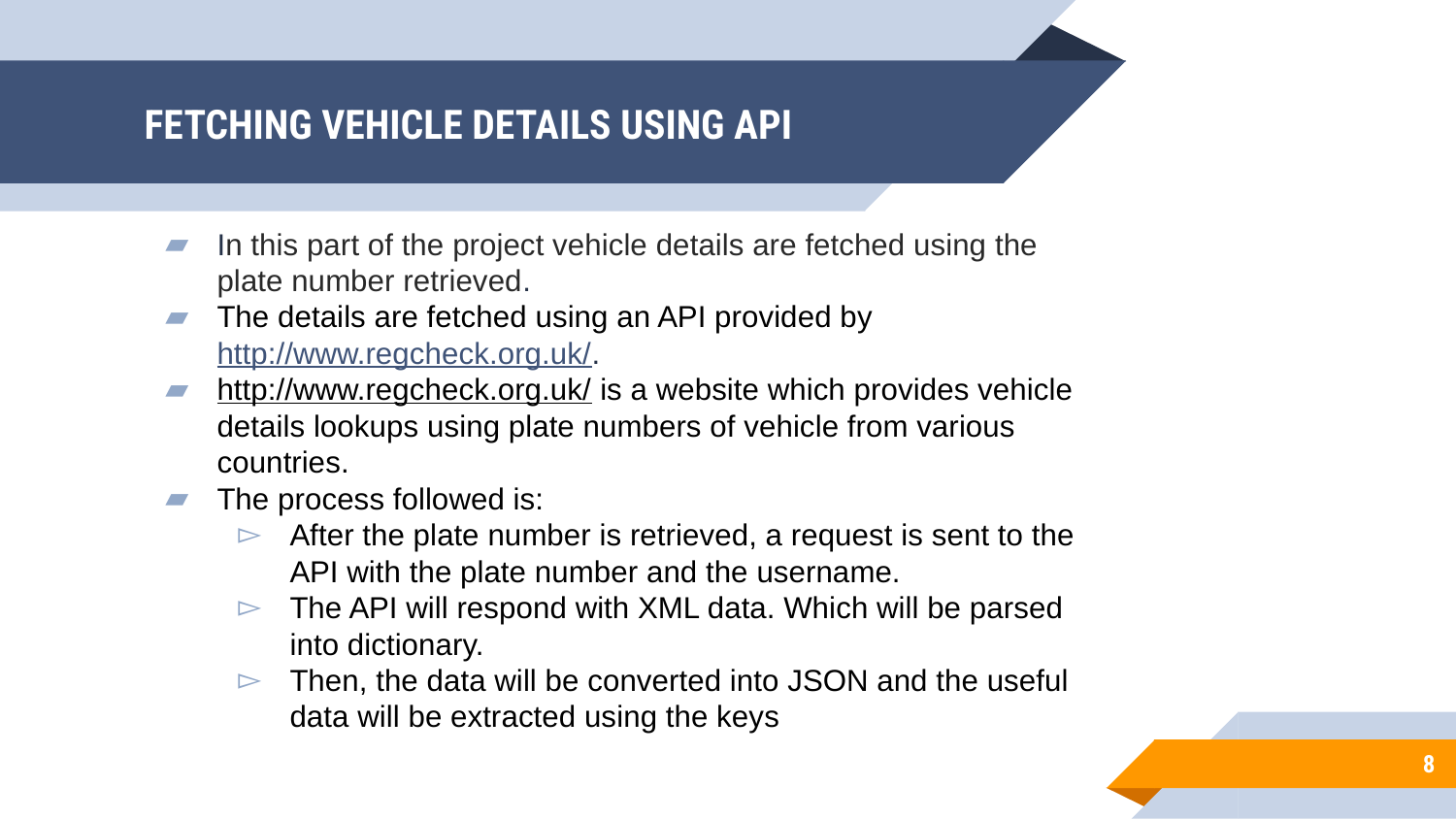

# FETCHING VEHICLE DETAILS USING API
In this part of the project vehicle details are fetched using the plate number retrieved.
The details are fetched using an API provided by http://www.regcheck.org.uk/.
http://www.regcheck.org.uk/ is a website which provides vehicle details lookups using plate numbers of vehicle from various countries.
The process followed is:
After the plate number is retrieved, a request is sent to the API with the plate number and the username.
The API will respond with XML data. Which will be parsed into dictionary.
Then, the data will be converted into JSON and the useful data will be extracted using the keys

8